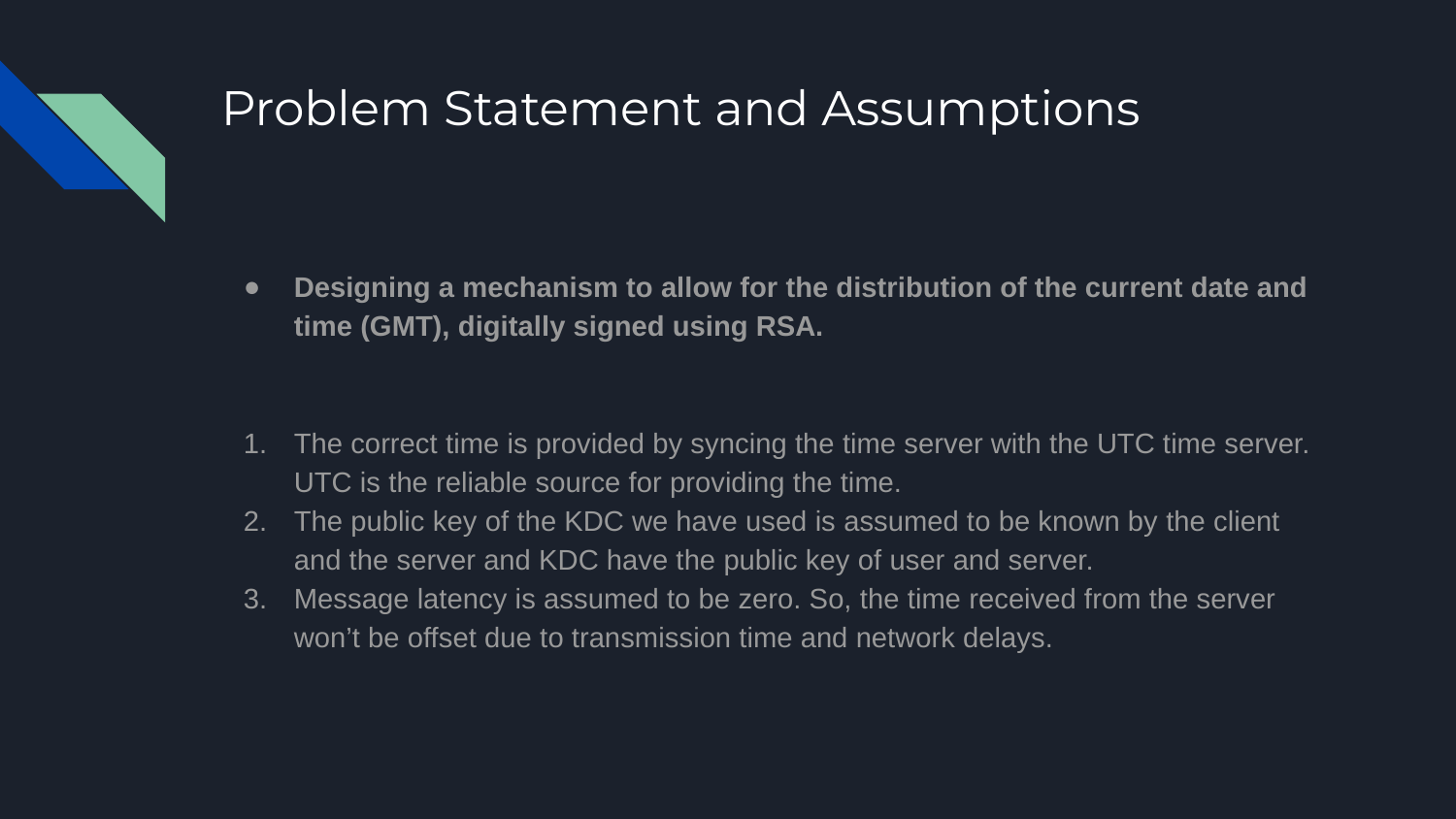

# Problem Statement and Assumptions
Designing a mechanism to allow for the distribution of the current date and time (GMT), digitally signed using RSA.

The correct time is provided by syncing the time server with the UTC time server. UTC is the reliable source for providing the time.
The public key of the KDC we have used is assumed to be known by the client and the server and KDC have the public key of user and server.
Message latency is assumed to be zero. So, the time received from the server won’t be offset due to transmission time and network delays.